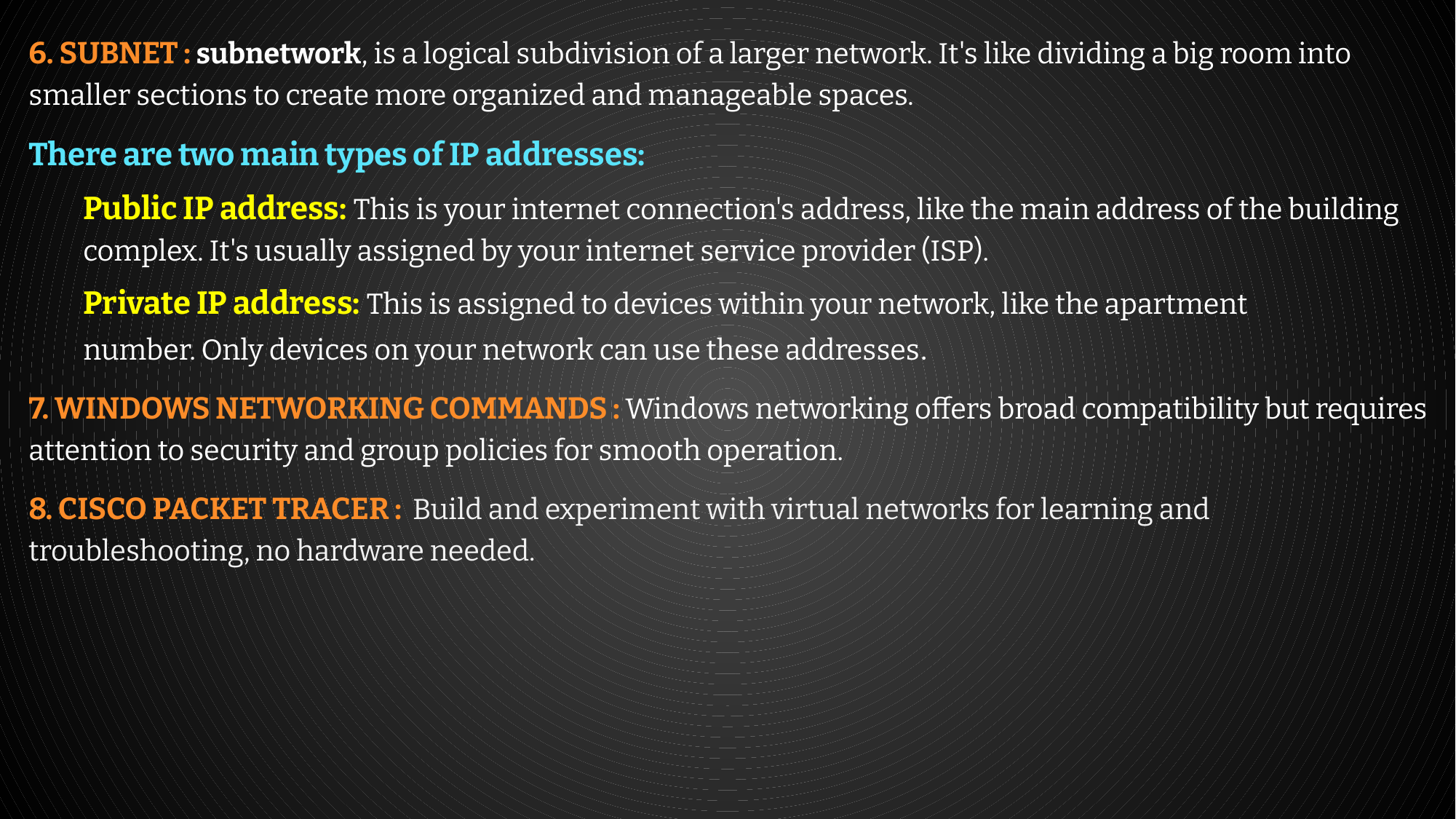

6. SUBNET : subnetwork, is a logical subdivision of a larger network. It's like dividing a big room into smaller sections to create more organized and manageable spaces.
There are two main types of IP addresses:
Public IP address: This is your internet connection's address, like the main address of the building complex. It's usually assigned by your internet service provider (ISP).
Private IP address: This is assigned to devices within your network, like the apartment number. Only devices on your network can use these addresses.
7. WINDOWS NETWORKING COMMANDS : Windows networking offers broad compatibility but requires attention to security and group policies for smooth operation.
8. CISCO PACKET TRACER :  Build and experiment with virtual networks for learning and troubleshooting, no hardware needed.